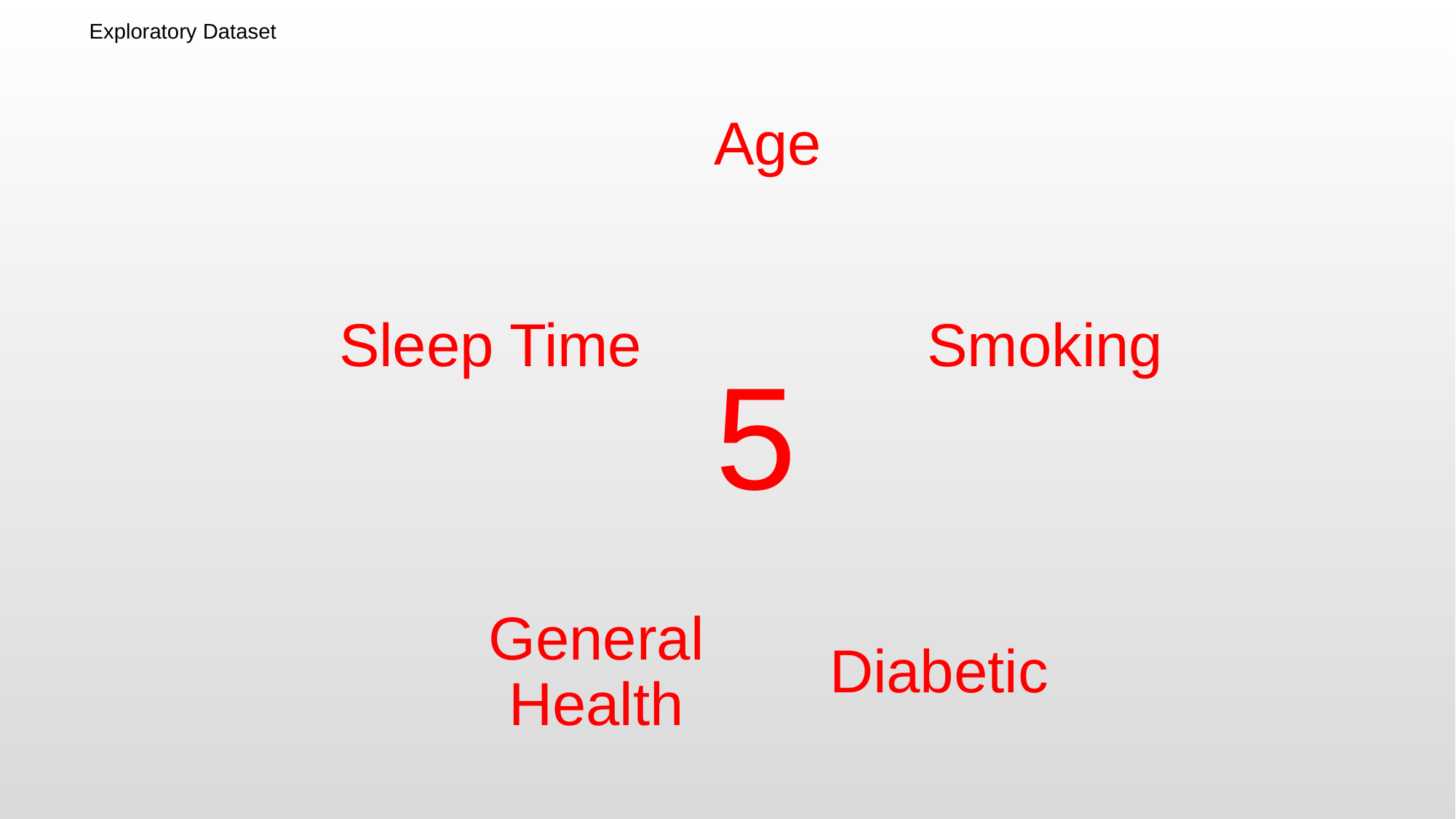

Exploratory Dataset
Age

Smoking

Diabetic

General Health

Sleep Time

5